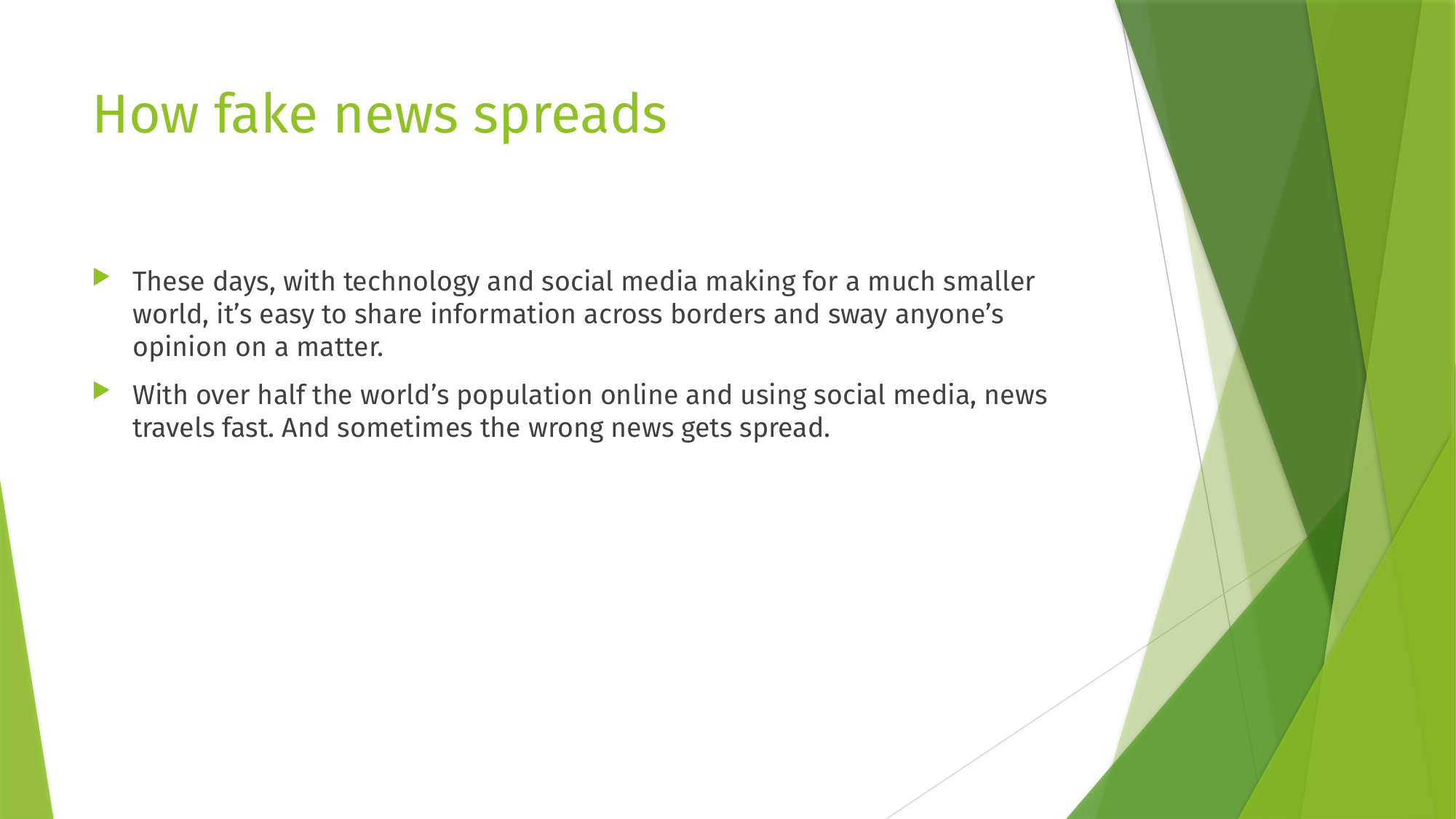

# How fake news spreads
These days, with technology and social media making for a much smaller world, it’s easy to share information across borders and sway anyone’s opinion on a matter.
With over half the world’s population online and using social media, news travels fast. And sometimes the wrong news gets spread.